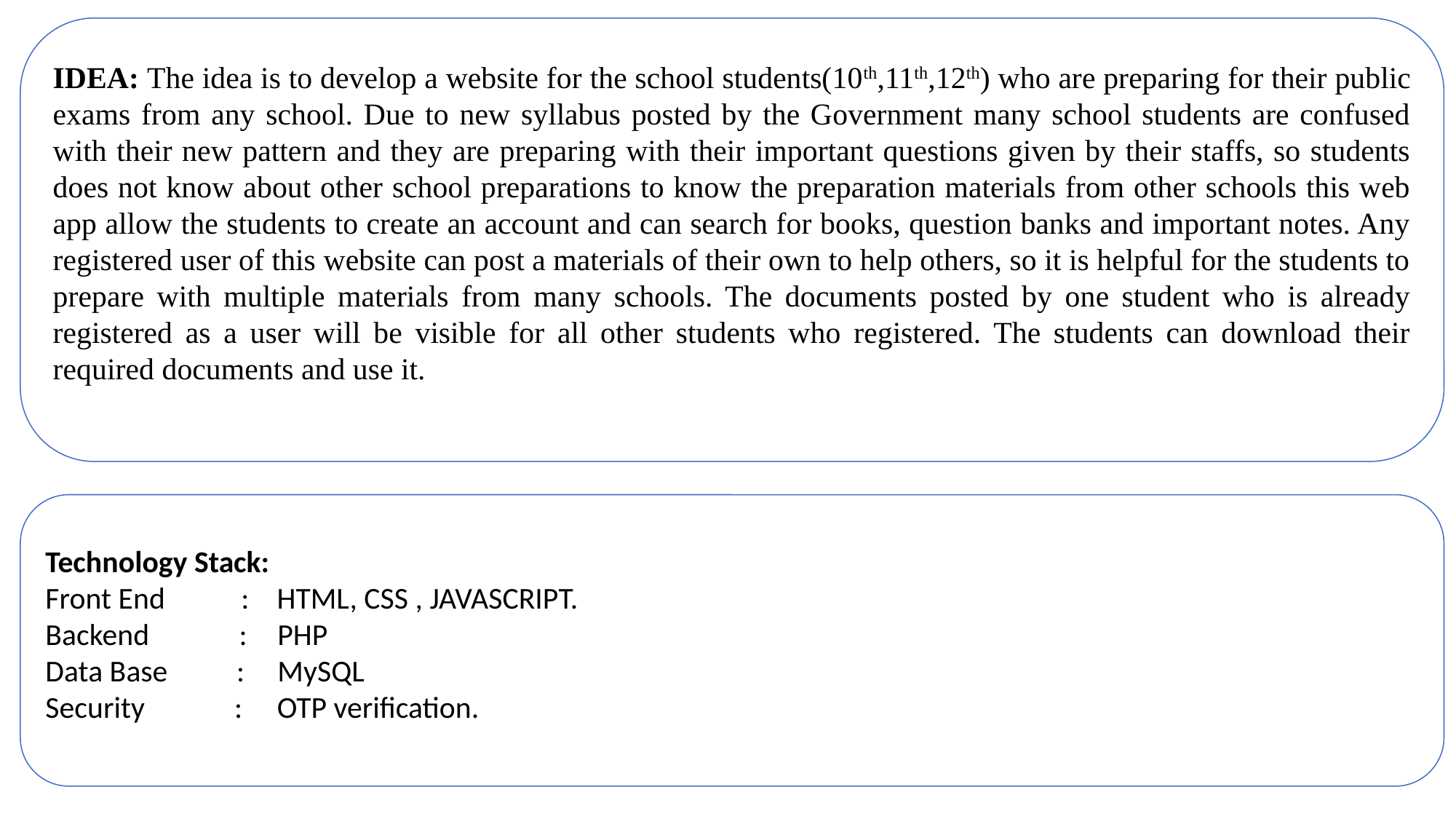

IDEA: The idea is to develop a website for the school students(10th,11th,12th) who are preparing for their public exams from any school. Due to new syllabus posted by the Government many school students are confused with their new pattern and they are preparing with their important questions given by their staffs, so students does not know about other school preparations to know the preparation materials from other schools this web app allow the students to create an account and can search for books, question banks and important notes. Any registered user of this website can post a materials of their own to help others, so it is helpful for the students to prepare with multiple materials from many schools. The documents posted by one student who is already registered as a user will be visible for all other students who registered. The students can download their required documents and use it.

Technology Stack:
Front End           :    HTML, CSS , JAVASCRIPT.
Backend             : 	  PHP
Data Base          :  	  MySQL
Security             :     OTP verification.